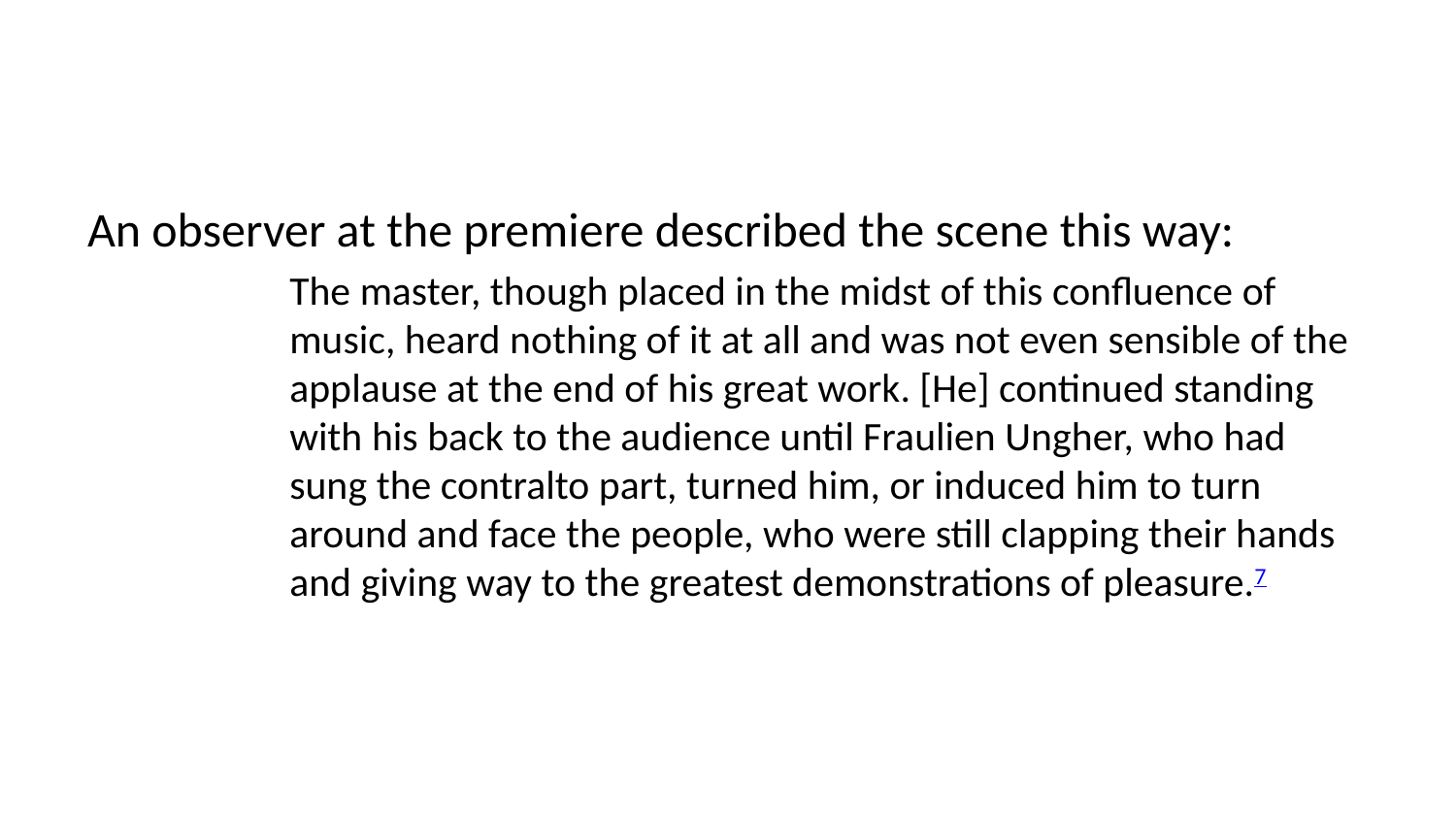

An observer at the premiere described the scene this way:
The master, though placed in the midst of this confluence of music, heard nothing of it at all and was not even sensible of the applause at the end of his great work. [He] continued standing with his back to the audience until Fraulien Ungher, who had sung the contralto part, turned him, or induced him to turn around and face the people, who were still clapping their hands and giving way to the greatest demonstrations of pleasure.7